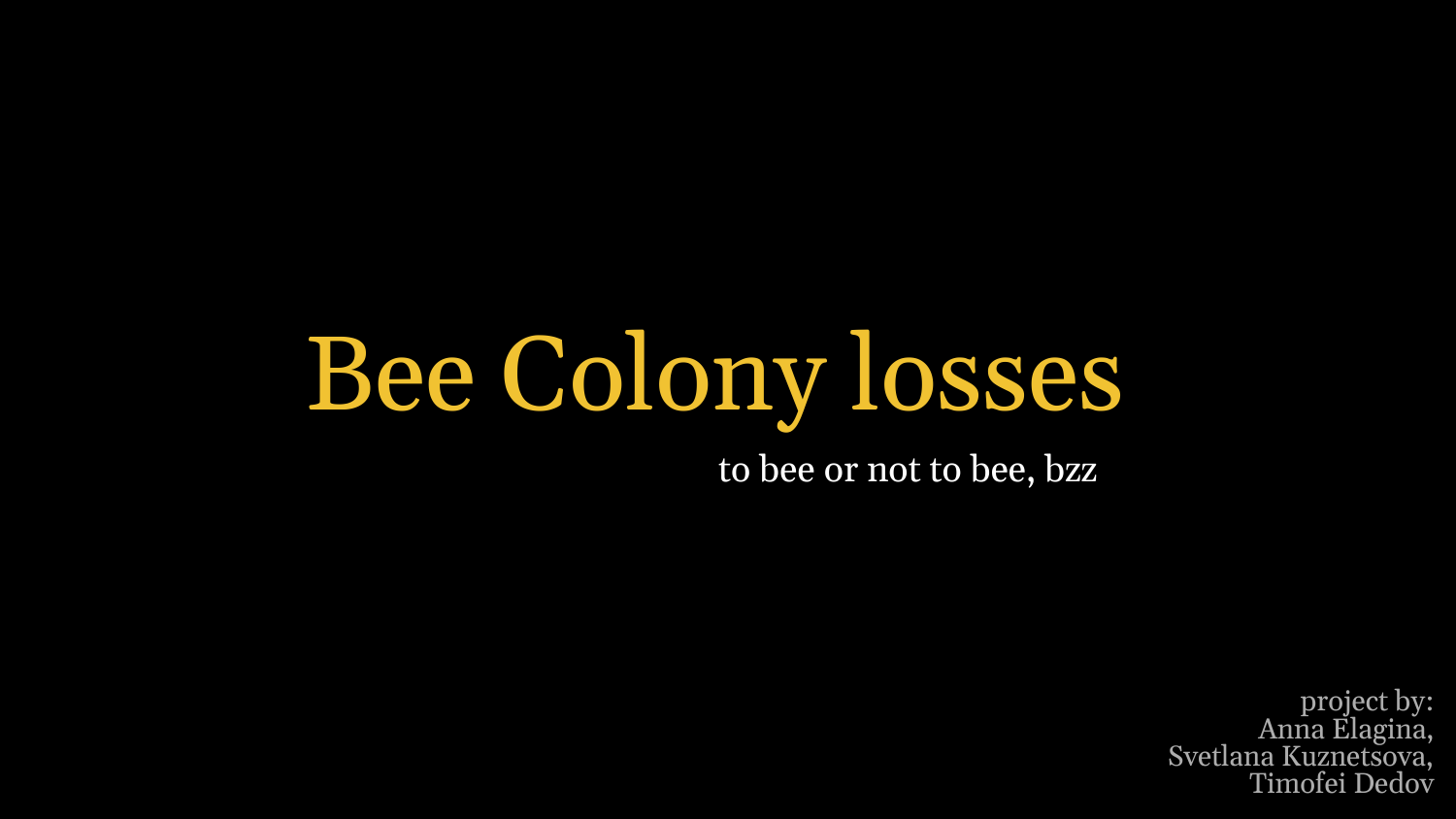

# Bee Colony losses
to bee or not to bee, bzz

project by:
Anna Elagina,
Svetlana Kuznetsova,
Timofei Dedov